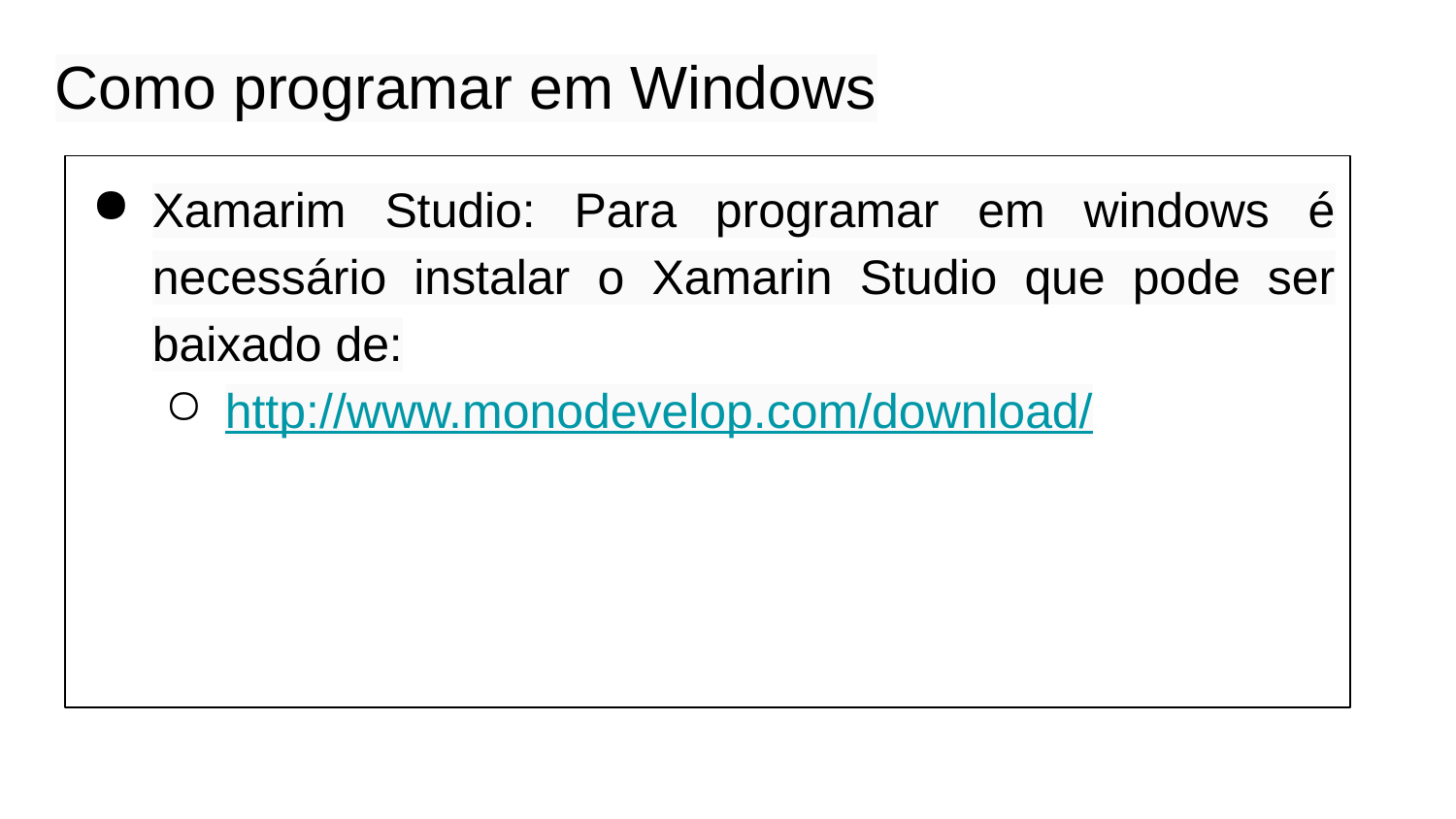

# Como programar em Windows
Xamarim Studio: Para programar em windows é necessário instalar o Xamarin Studio que pode ser baixado de:
http://www.monodevelop.com/download/